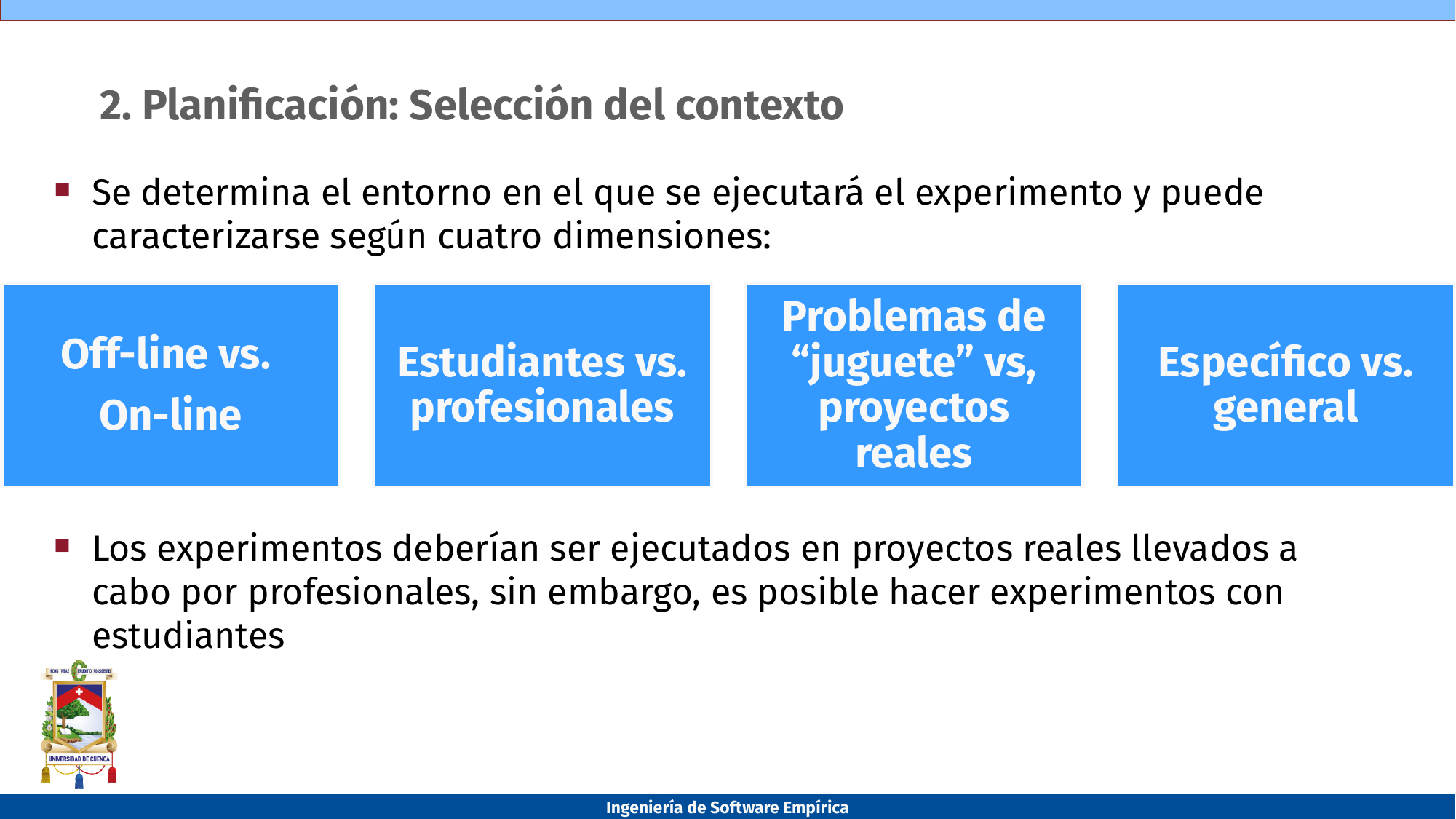

# 2. Planificación: Selección del contexto
Se determina el entorno en el que se ejecutará el experimento y puede caracterizarse según cuatro dimensiones:
Off-line vs.
On-line
Estudiantes vs. profesionales
Problemas de “juguete” vs, proyectos reales
Específico vs. general
Los experimentos deberían ser ejecutados en proyectos reales llevados a cabo por profesionales, sin embargo, es posible hacer experimentos con estudiantes